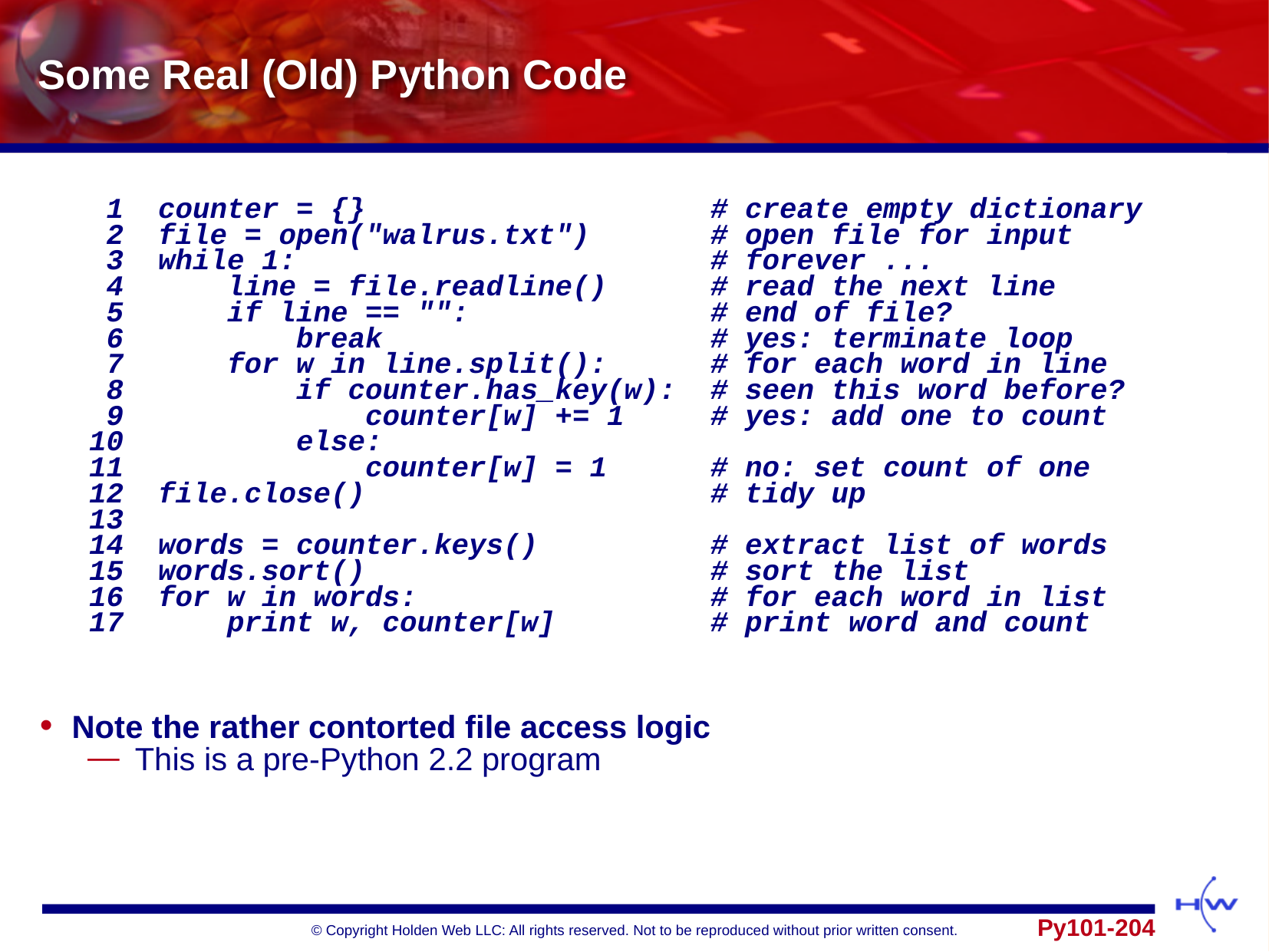

# Some Real (Old) Python Code
	   1  counter = {}                    # create empty dictionary
  2  file = open("walrus.txt")       # open file for input
  3  while 1:                        # forever ...
  4      line = file.readline()      # read the next line
  5      if line == "":              # end of file?
  6          break                   # yes: terminate loop
  7      for w in line.split():      # for each word in line
  8          if counter.has_key(w):  # seen this word before?
  9              counter[w] += 1     # yes: add one to count
 10          else:
 11              counter[w] = 1      # no: set count of one
 12  file.close()                    # tidy up
 13
 14  words = counter.keys()          # extract list of words
 15  words.sort()                    # sort the list
 16  for w in words:                 # for each word in list
 17      print w, counter[w]         # print word and count

Note the rather contorted file access logic
This is a pre-Python 2.2 program